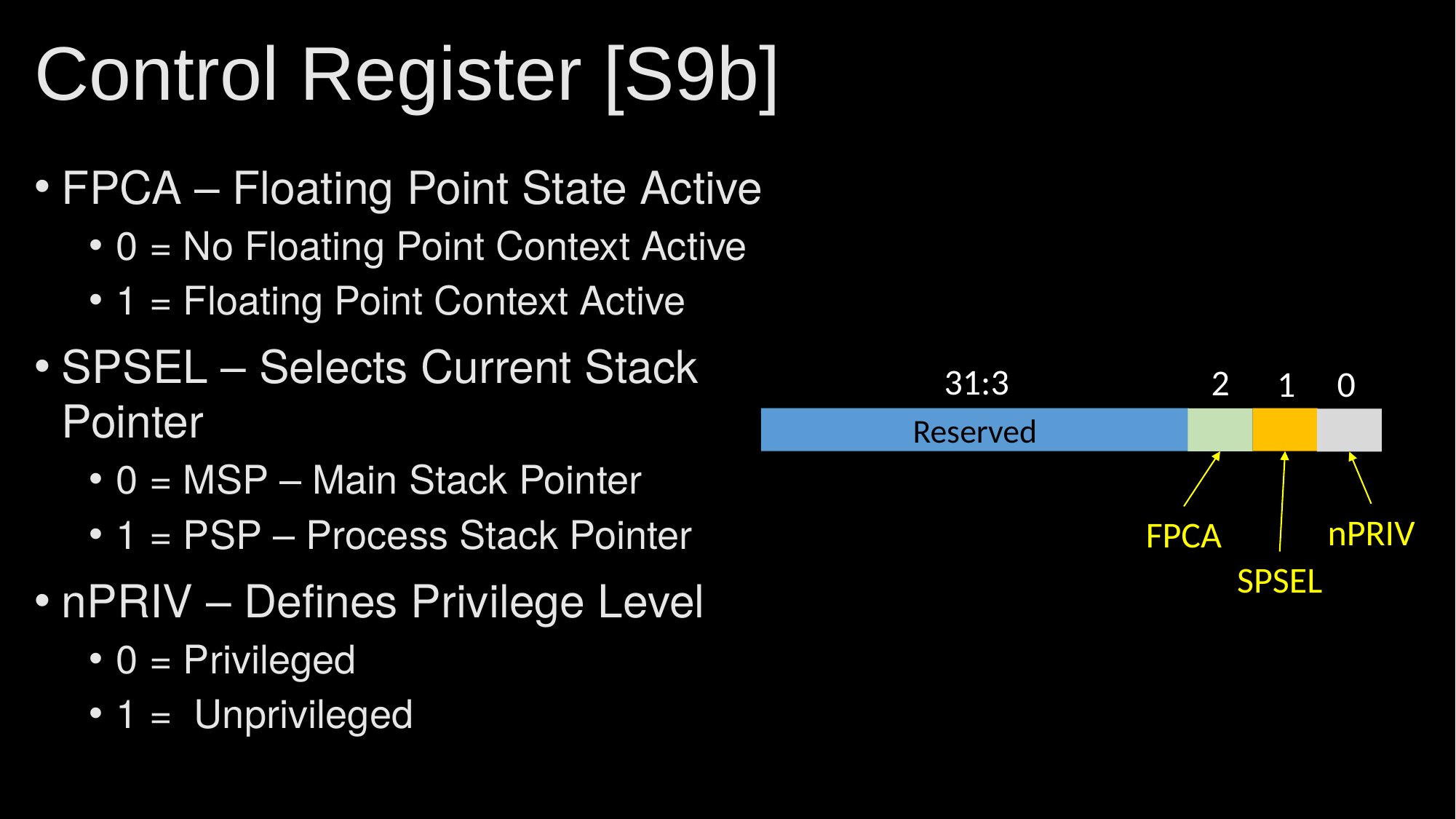

# Control Register [S9b]
FPCA – Floating Point State Active
0 = No Floating Point Context Active
1 = Floating Point Context Active
SPSEL – Selects Current Stack Pointer
0 = MSP – Main Stack Pointer
1 = PSP – Process Stack Pointer
nPRIV – Defines Privilege Level
0 = Privileged
1 =  Unprivileged

31:3
2
1
0
Reserved

nPRIV
FPCA
SPSEL